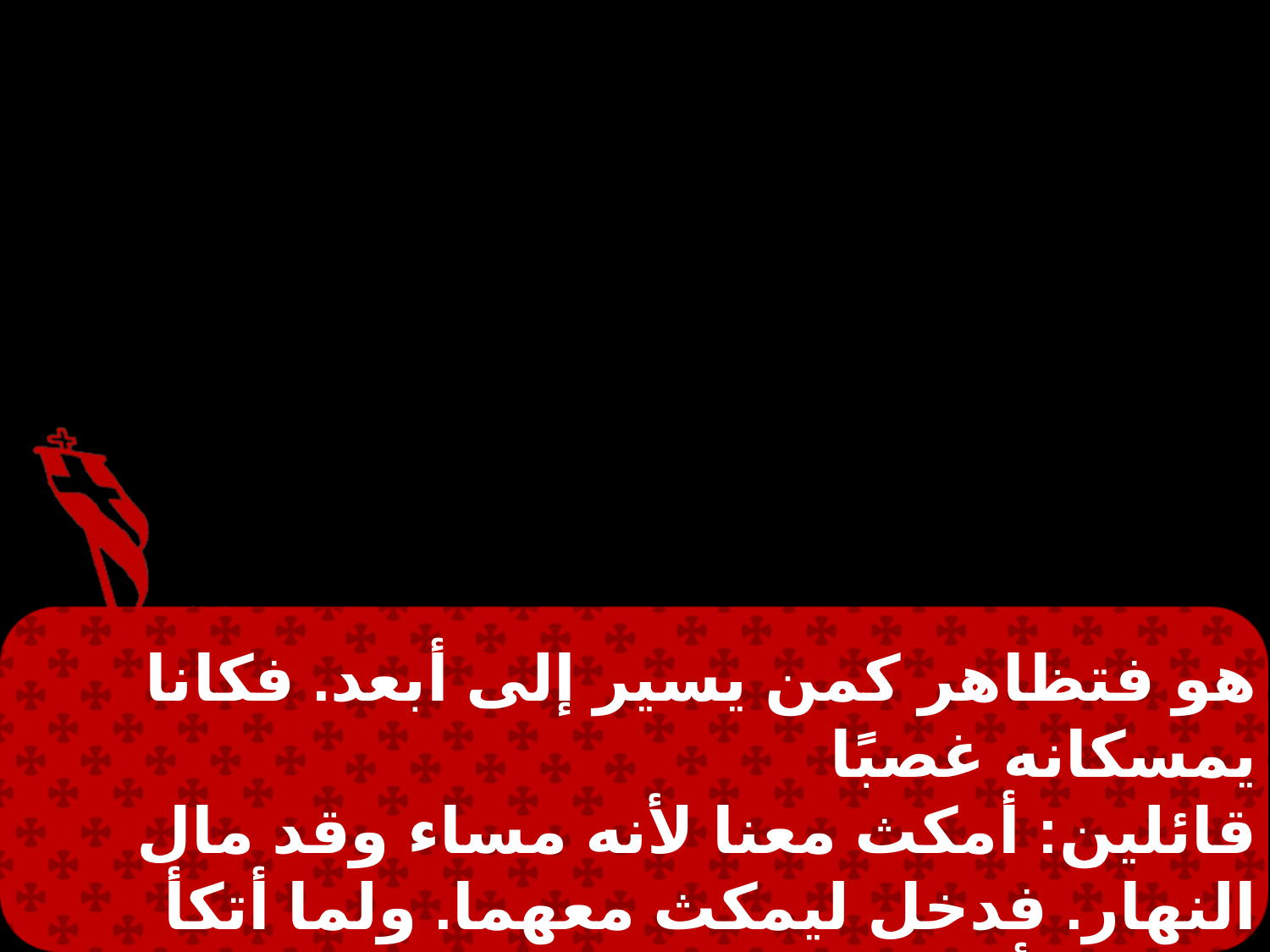

هو فتظاهر كمن يسير إلى أبعد. فكانا يمسكانه غصبًا
قائلين: أمكث معنا لأنه مساء وقد مال النهار. فدخل ليمكث معهما. ولما أتكأ معهما، أخذ الخبز وباركه وقسمه وأعطاهما، فأنفتحت أعينهما وعرفاه أما هو فأختفى عنهما، فقال